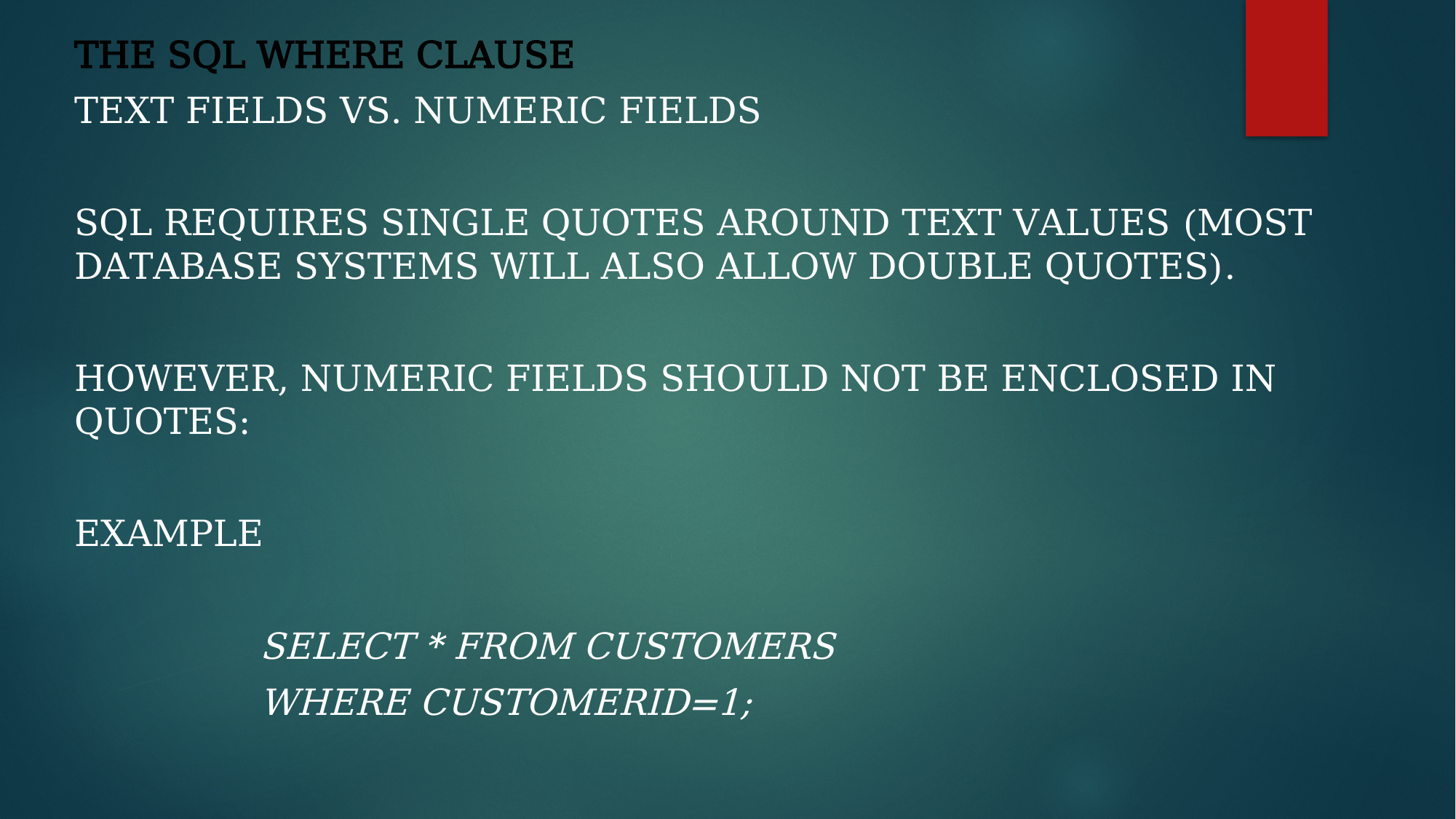

The SQL WHERE Clause
Text Fields vs. Numeric Fields

SQL requires single quotes around text values (most database systems will also allow double quotes).

However, numeric fields should not be enclosed in quotes:

Example

		SELECT * FROM Customers
		WHERE CustomerID=1;